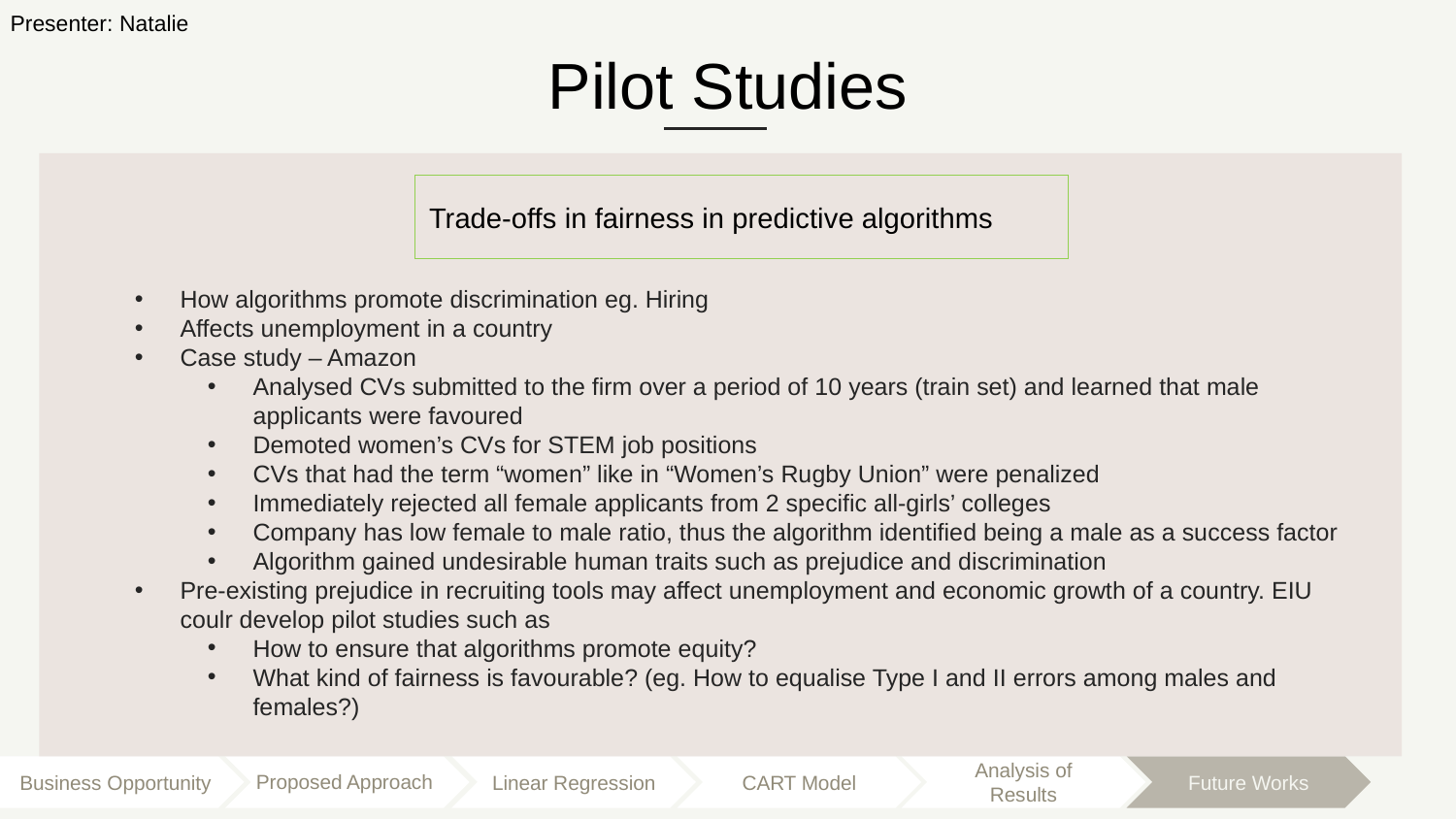

Presenter: Natalie
Pilot Studies
Trade-offs in fairness in predictive algorithms
How algorithms promote discrimination eg. Hiring
Affects unemployment in a country
Case study – Amazon
Analysed CVs submitted to the firm over a period of 10 years (train set) and learned that male applicants were favoured
Demoted women’s CVs for STEM job positions
CVs that had the term “women” like in “Women’s Rugby Union” were penalized
Immediately rejected all female applicants from 2 specific all-girls’ colleges
Company has low female to male ratio, thus the algorithm identified being a male as a success factor
Algorithm gained undesirable human traits such as prejudice and discrimination
Pre-existing prejudice in recruiting tools may affect unemployment and economic growth of a country. EIU coulr develop pilot studies such as
How to ensure that algorithms promote equity?
What kind of fairness is favourable? (eg. How to equalise Type I and II errors among males and females?)